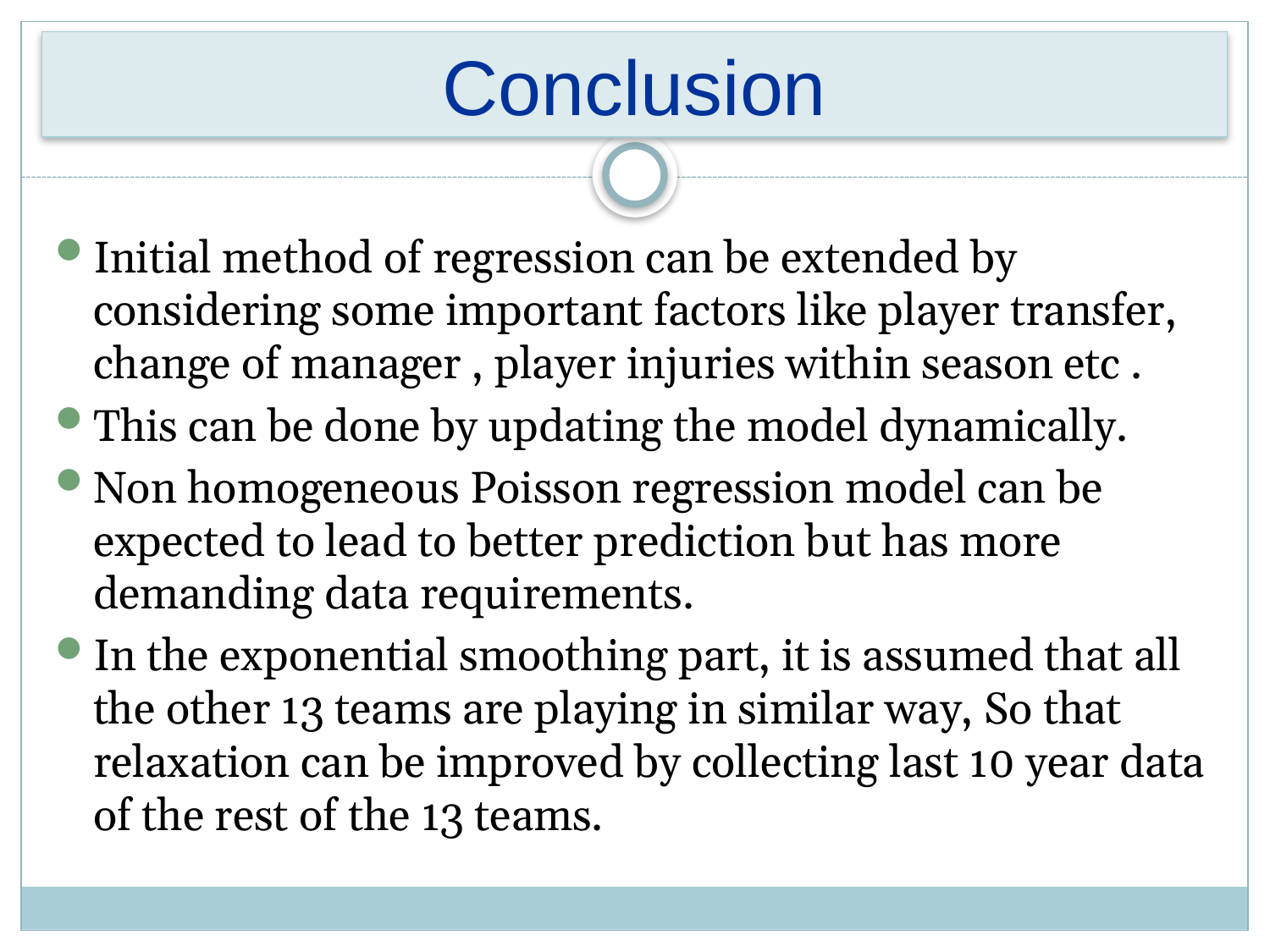

# Conclusion
Initial method of regression can be extended by considering some important factors like player transfer, change of manager , player injuries within season etc .
This can be done by updating the model dynamically.
Non homogeneous Poisson regression model can be expected to lead to better prediction but has more demanding data requirements.
In the exponential smoothing part, it is assumed that all the other 13 teams are playing in similar way, So that relaxation can be improved by collecting last 10 year data of the rest of the 13 teams.